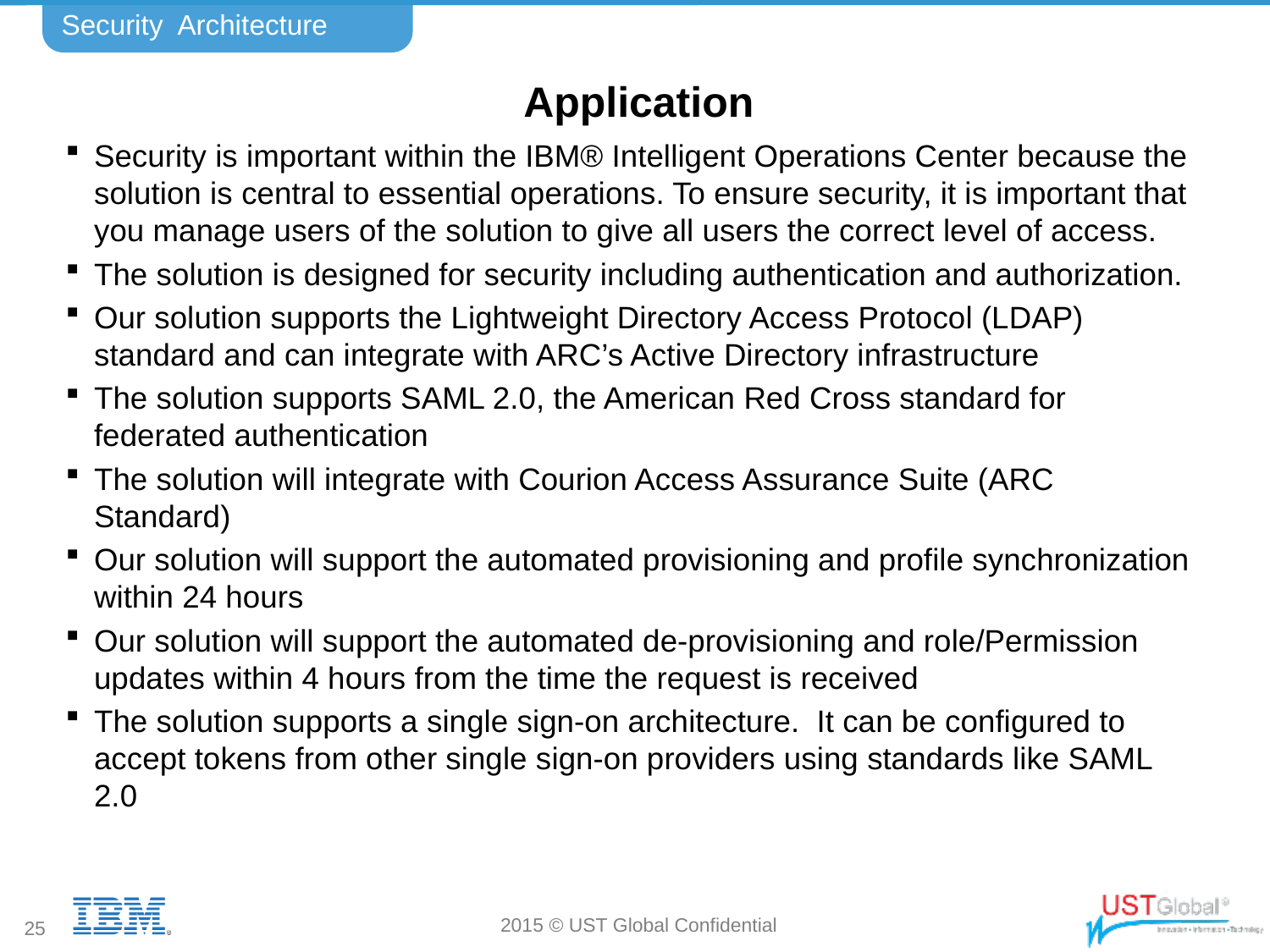

Security  Architecture
# Application
Security is important within the IBM® Intelligent Operations Center because the solution is central to essential operations. To ensure security, it is important that you manage users of the solution to give all users the correct level of access.
The solution is designed for security including authentication and authorization.
Our solution supports the Lightweight Directory Access Protocol (LDAP) standard and can integrate with ARC’s Active Directory infrastructure
The solution supports SAML 2.0, the American Red Cross standard for federated authentication
The solution will integrate with Courion Access Assurance Suite (ARC Standard)
Our solution will support the automated provisioning and profile synchronization within 24 hours
Our solution will support the automated de-provisioning and role/Permission updates within 4 hours from the time the request is received
The solution supports a single sign-on architecture.  It can be configured to accept tokens from other single sign-on providers using standards like SAML 2.0

25